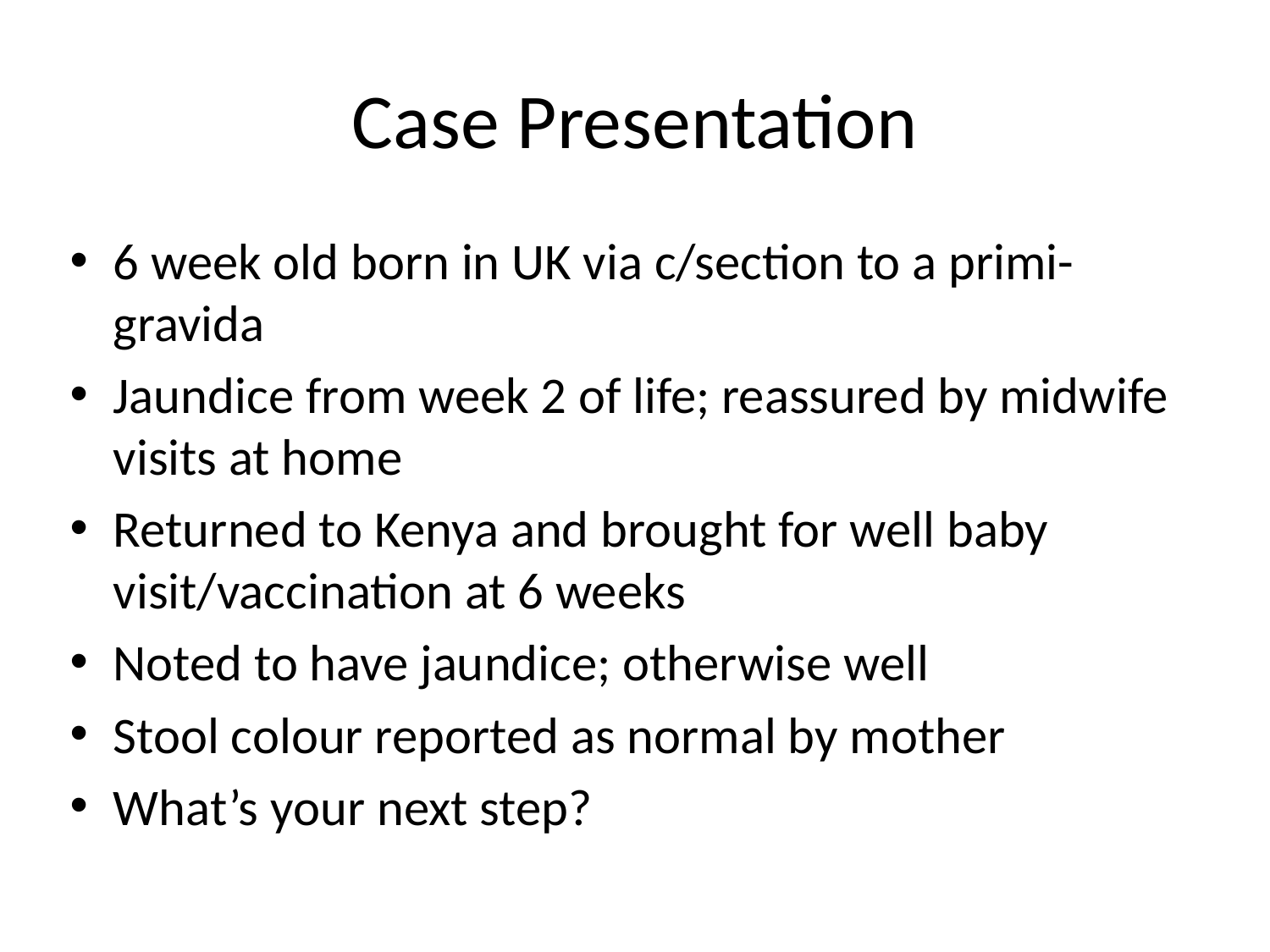

# Case Presentation
6 week old born in UK via c/section to a primi-gravida
Jaundice from week 2 of life; reassured by midwife visits at home
Returned to Kenya and brought for well baby visit/vaccination at 6 weeks
Noted to have jaundice; otherwise well
Stool colour reported as normal by mother
What’s your next step?